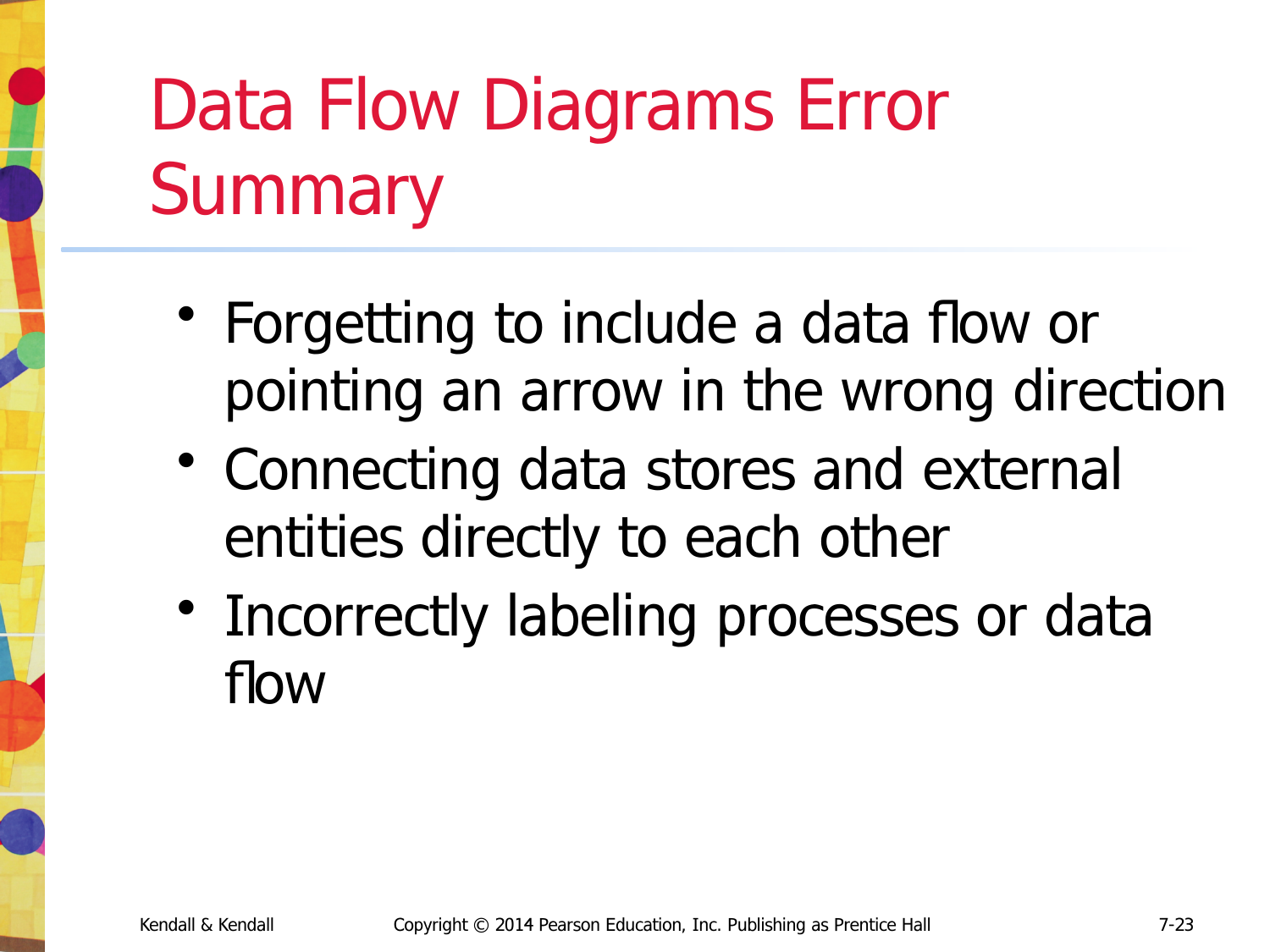

# Data Flow Diagrams Error Summary
Forgetting to include a data flow or pointing an arrow in the wrong direction
Connecting data stores and external entities directly to each other
Incorrectly labeling processes or data flow

Kendall & Kendall	Copyright © 2014 Pearson Education, Inc. Publishing as Prentice Hall
7-23